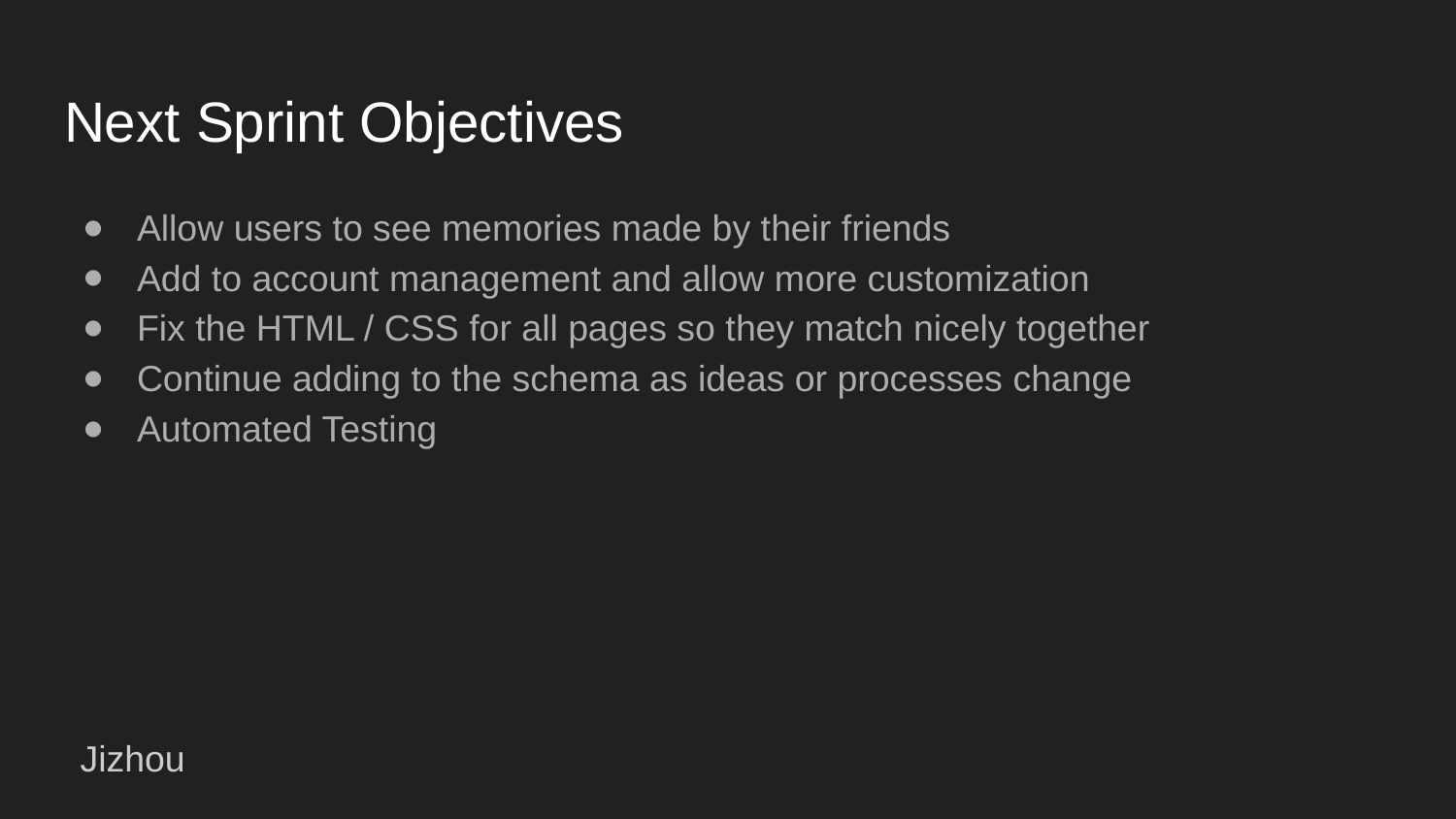

# Next Sprint Objectives
Allow users to see memories made by their friends
Add to account management and allow more customization
Fix the HTML / CSS for all pages so they match nicely together
Continue adding to the schema as ideas or processes change
Automated Testing

Jizhou